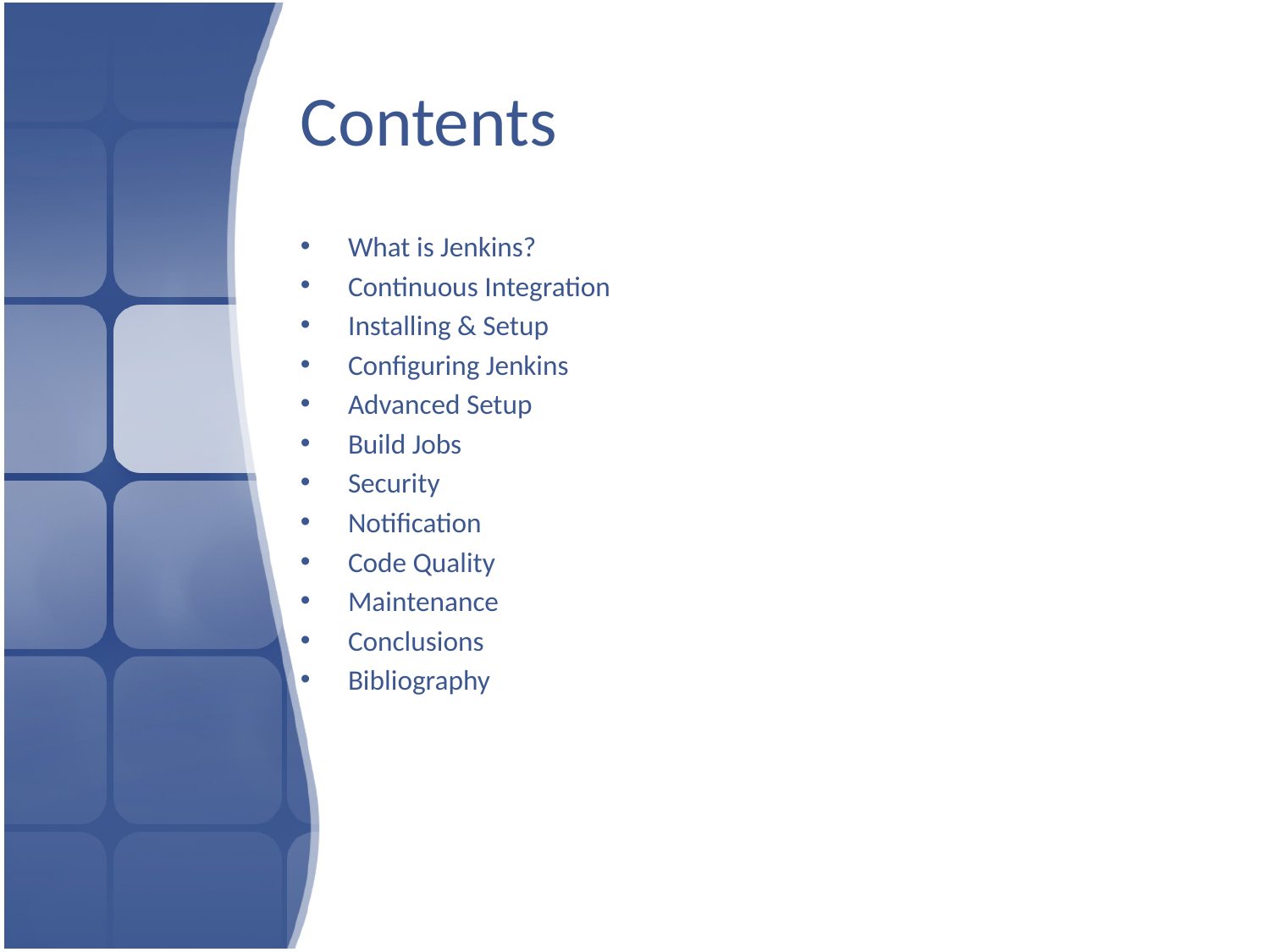

# Contents
What is Jenkins?
Continuous Integration
Installing & Setup
Configuring Jenkins
Advanced Setup
Build Jobs
Security
Notification
Code Quality
Maintenance
Conclusions
Bibliography